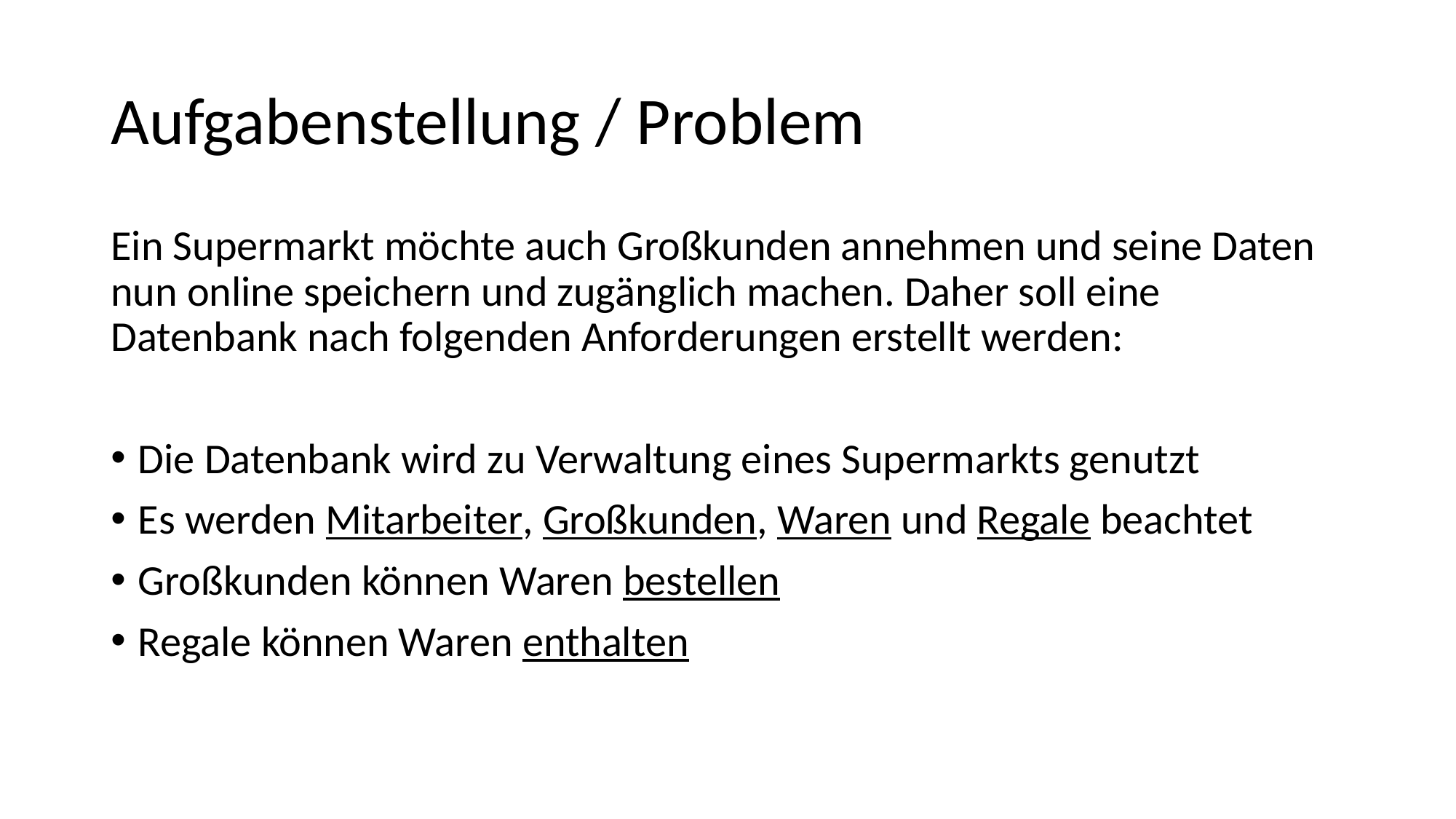

# Aufgabenstellung / Problem
Ein Supermarkt möchte auch Großkunden annehmen und seine Daten nun online speichern und zugänglich machen. Daher soll eine Datenbank nach folgenden Anforderungen erstellt werden:

Die Datenbank wird zu Verwaltung eines Supermarkts genutzt
Es werden Mitarbeiter, Großkunden, Waren und Regale beachtet
Großkunden können Waren bestellen
Regale können Waren enthalten